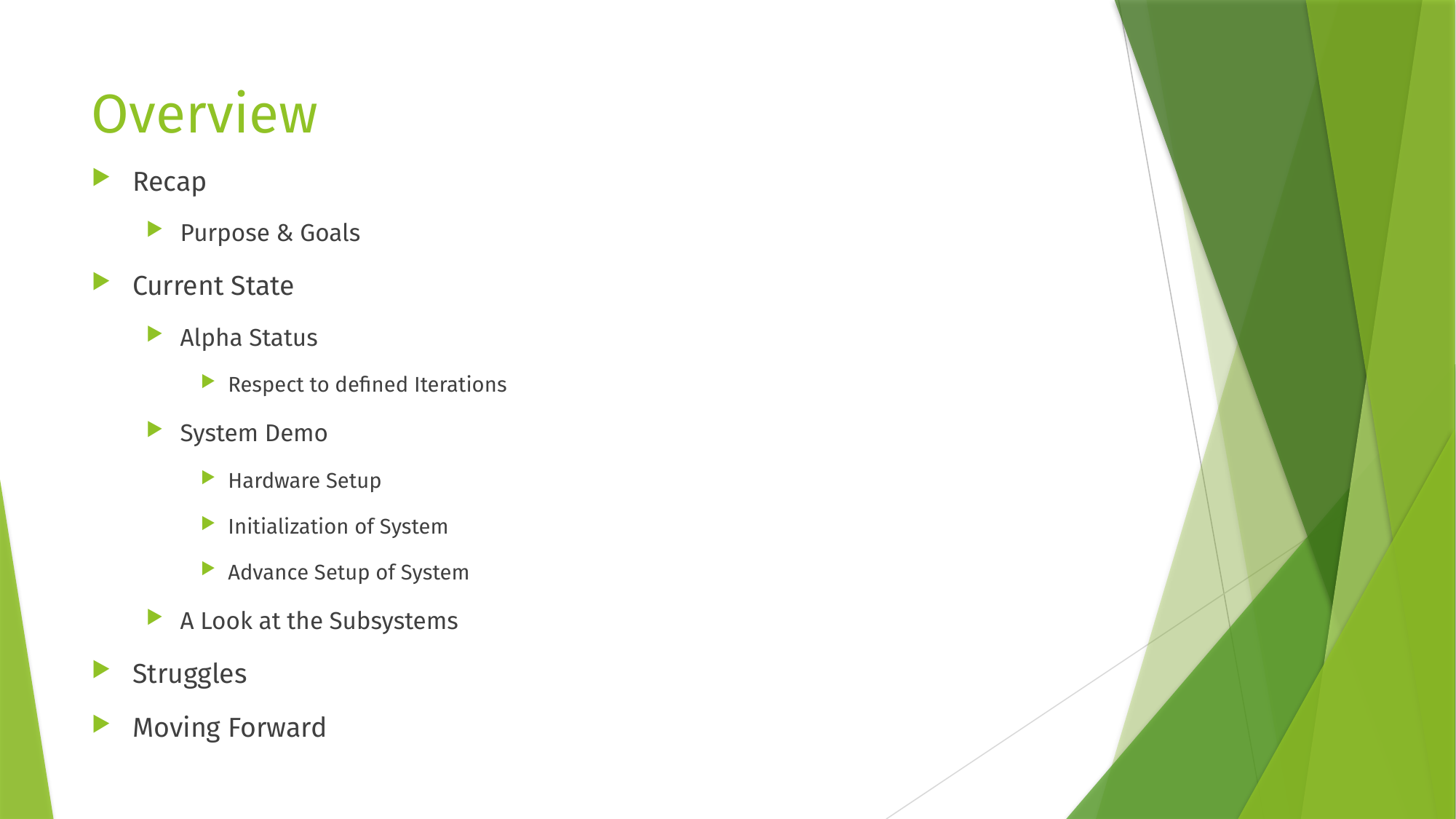

Overview
Recap
Purpose & Goals
Current State
Alpha Status
Respect to defined Iterations
System Demo
Hardware Setup
Initialization of System
Advance Setup of System
A Look at the Subsystems
Struggles
Moving Forward